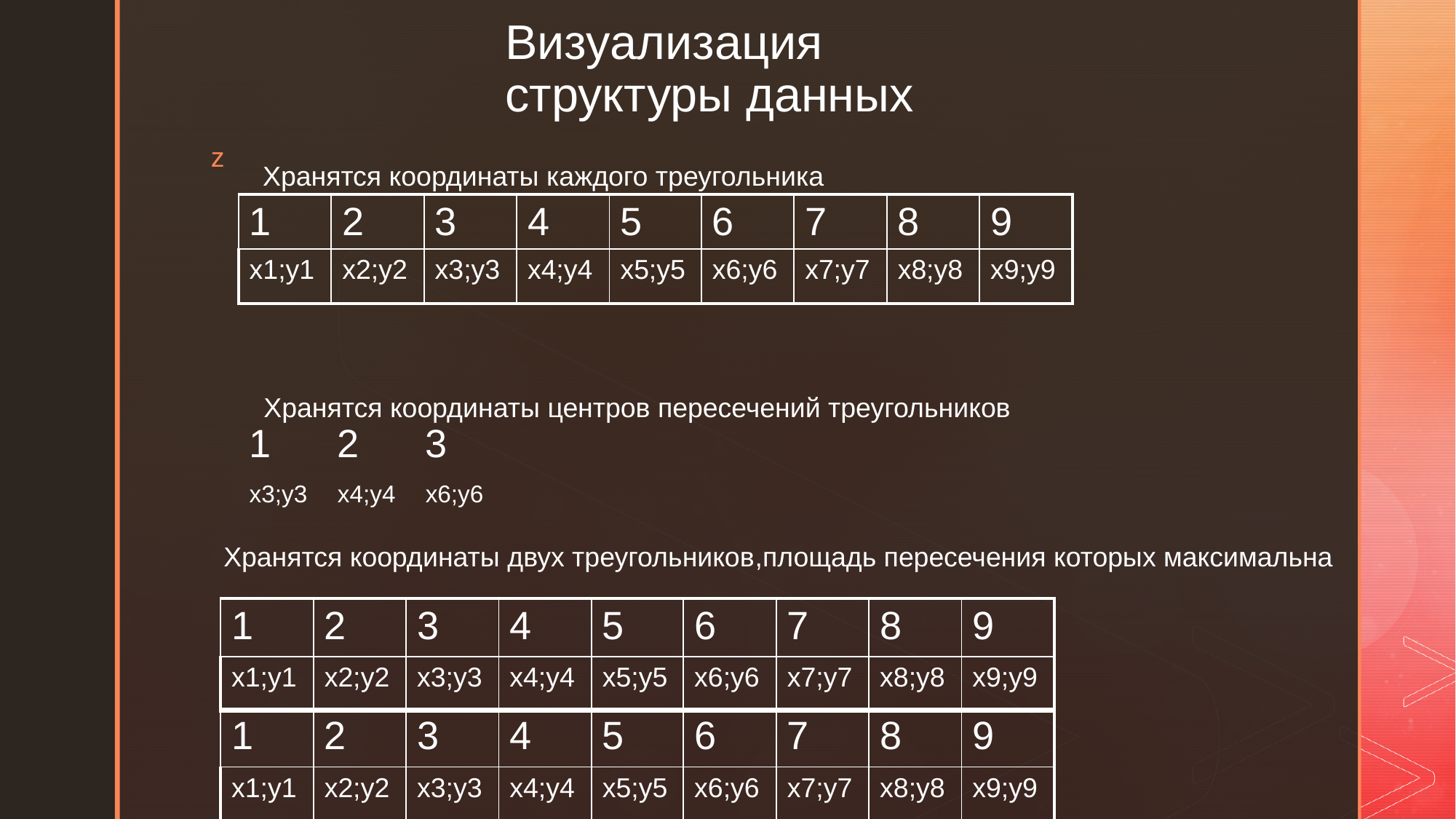

# Визуализация структуры данных
Хранятся координаты каждого треугольника
| 1 | 2 | 3 | 4 | 5 | 6 | 7 | 8 | 9 |
| --- | --- | --- | --- | --- | --- | --- | --- | --- |
| x1;y1 | x2;y2 | x3;y3 | x4;y4 | x5;y5 | x6;y6 | x7;y7 | x8;y8 | x9;y9 |
Хранятся координаты центров пересечений треугольников
| 1 | 2 | 3 |  |
| --- | --- | --- | --- |
| x3;y3 | x4;y4 | x6;y6 |  |
Хранятся координаты двух треугольников,площадь пересечения которых максимальна
| 1 | 2 | 3 | 4 | 5 | 6 | 7 | 8 | 9 |
| --- | --- | --- | --- | --- | --- | --- | --- | --- |
| x1;y1 | x2;y2 | x3;y3 | x4;y4 | x5;y5 | x6;y6 | x7;y7 | x8;y8 | x9;y9 |
| 1 | 2 | 3 | 4 | 5 | 6 | 7 | 8 | 9 |
| --- | --- | --- | --- | --- | --- | --- | --- | --- |
| x1;y1 | x2;y2 | x3;y3 | x4;y4 | x5;y5 | x6;y6 | x7;y7 | x8;y8 | x9;y9 |